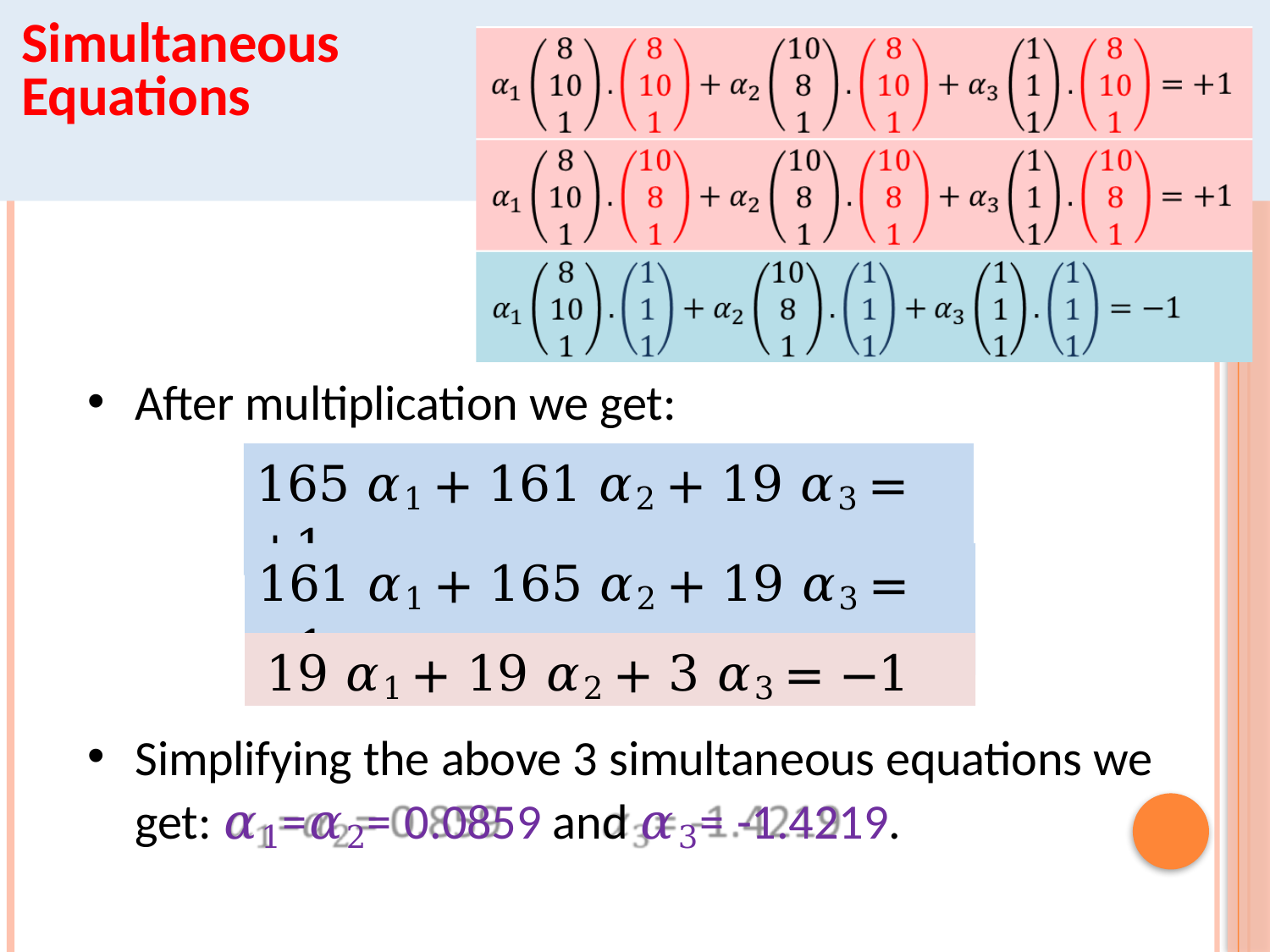

Simultaneous
Equations

After multiplication we get:
165 𝛼1 + 161 𝛼2 + 19 𝛼3 = +1
161 𝛼1 + 165 𝛼2 + 19 𝛼3 = +1
19 𝛼1 + 19 𝛼2 + 3 𝛼3 = −1
Simplifying the above 3 simultaneous equations we  get: 𝛼1=𝛼2= 0.0859 and 𝛼3= -1.4219.